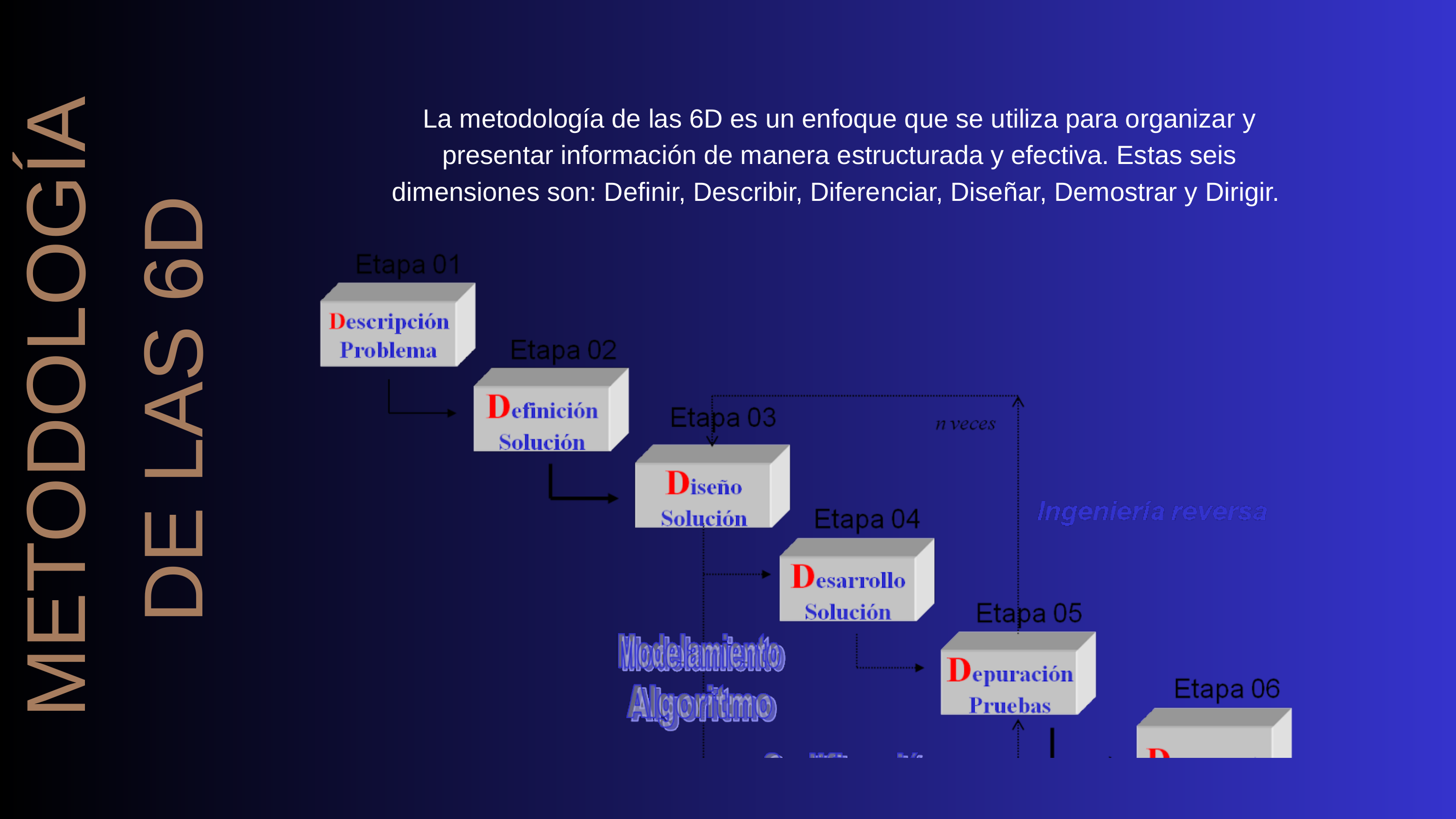

La metodología de las 6D es un enfoque que se utiliza para organizar y presentar información de manera estructurada y efectiva. Estas seis dimensiones son: Definir, Describir, Diferenciar, Diseñar, Demostrar y Dirigir.

METODOLOGÍA DE LAS 6D